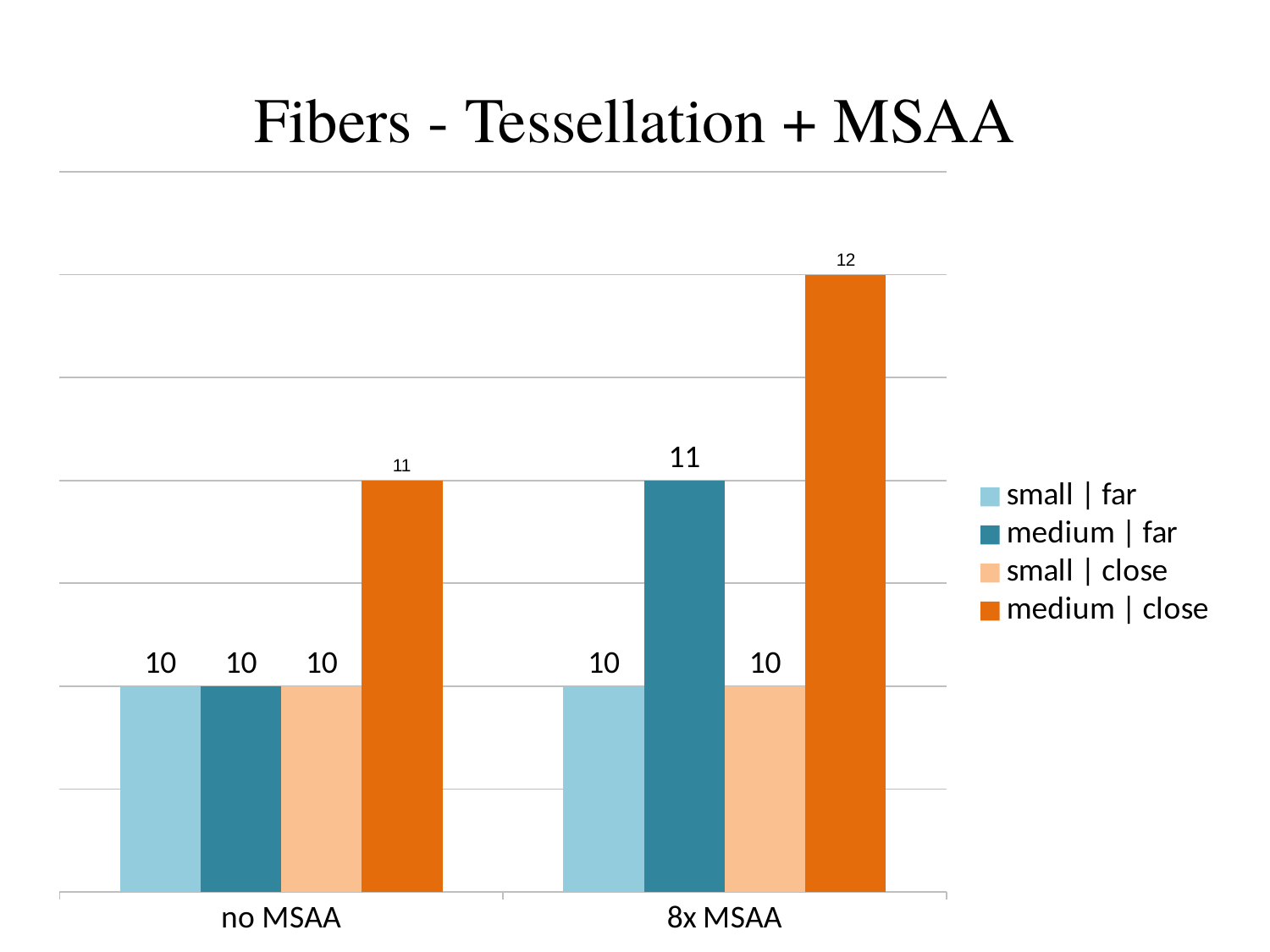

# Fibers - Tessellation + MSAA

### Chart

| Category | small | far | medium | far | small | close | medium | close |
|---|---|---|---|---|
| no MSAA | 10.0 | 10.0 | 10.0 | 11.0 |
| 8x MSAA | 10.0 | 11.0 | 10.0 | 12.0 |